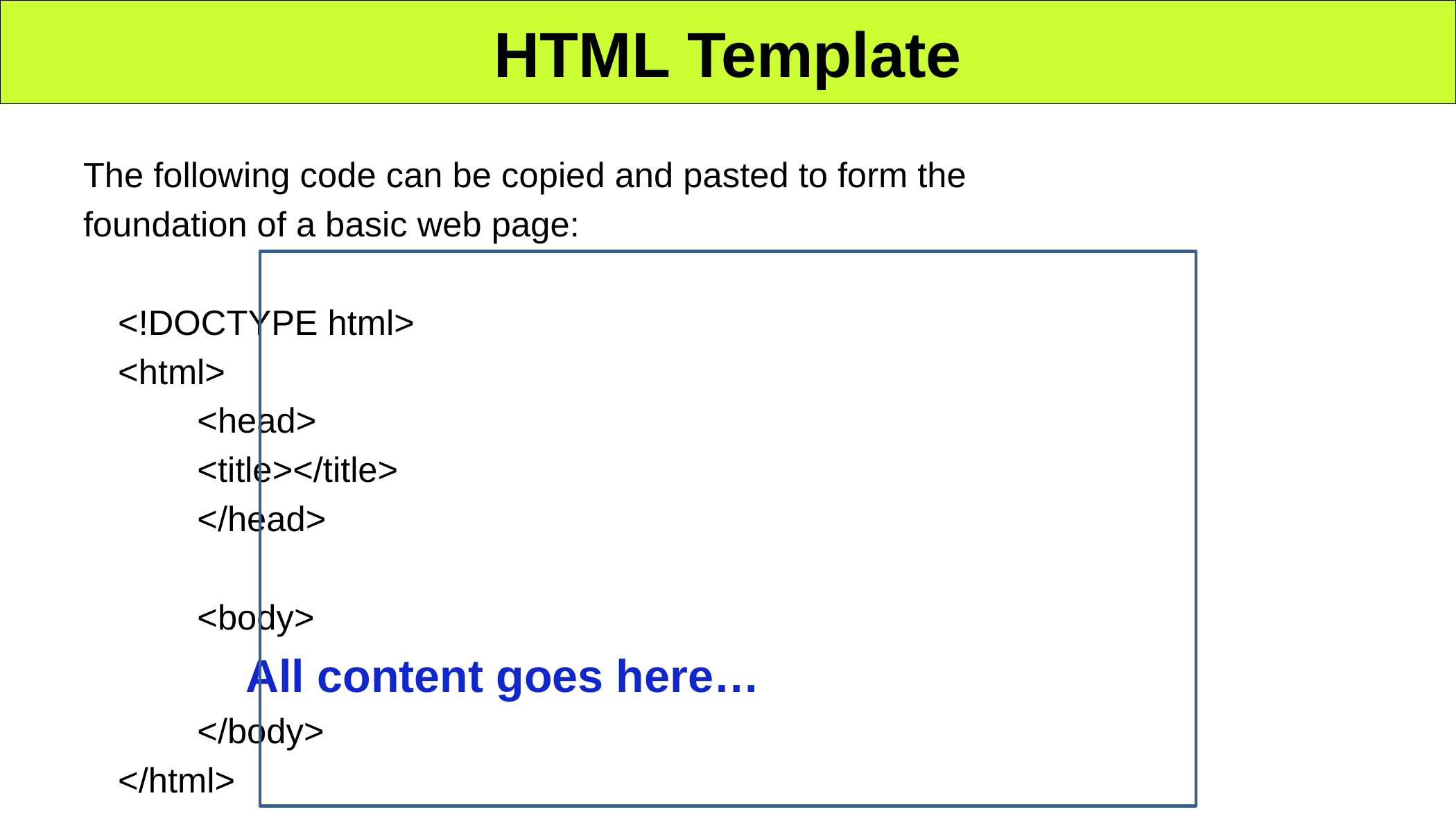

# HTML Template
The following code can be copied and pasted to form the
foundation of a basic web page:

				<!DOCTYPE html>
				<html>
    				<head>
       					<title></title>
    				</head>

    				<body>
         				     All content goes here…
    				</body>
				</html>